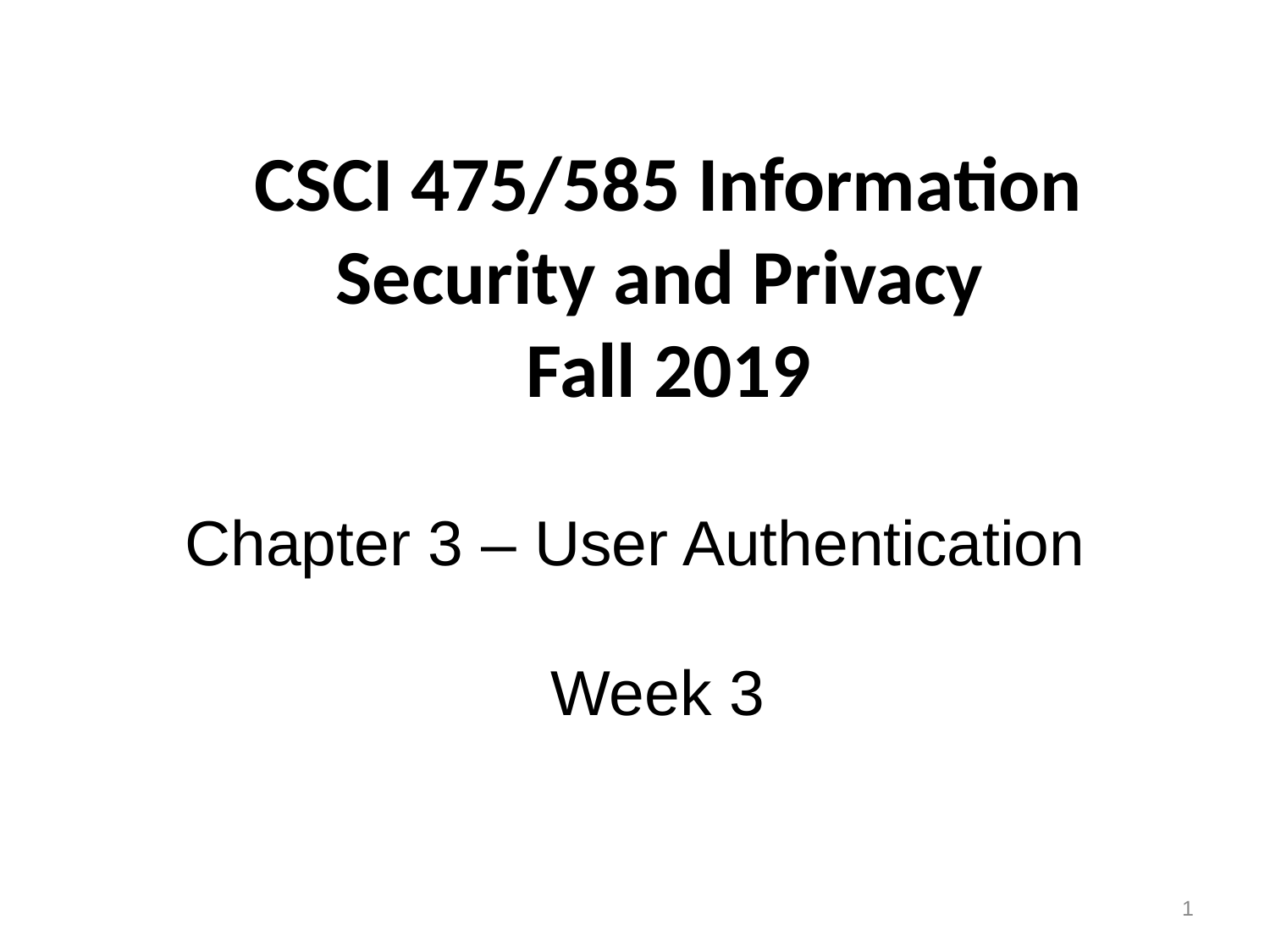

# CSCI 475/585 Information Security and Privacy Fall 2019
Chapter 3 – User Authentication
Week 3
1